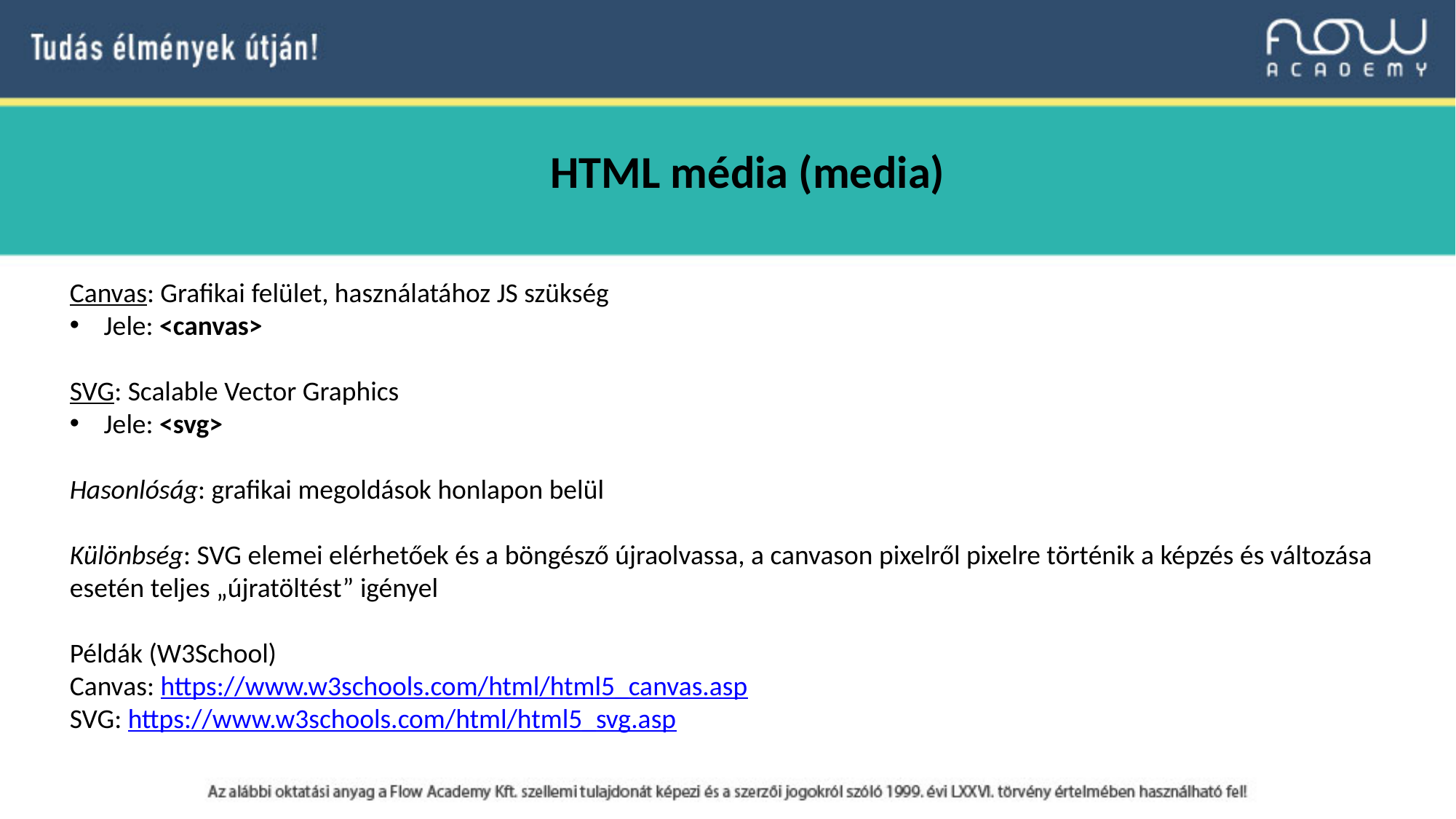

HTML média (media)

Canvas: Grafikai felület, használatához JS szükség
Jele: <canvas>

SVG: Scalable Vector Graphics
Jele: <svg>

Hasonlóság: grafikai megoldások honlapon belül

Különbség: SVG elemei elérhetőek és a böngésző újraolvassa, a canvason pixelről pixelre történik a képzés és változása esetén teljes „újratöltést” igényel

Példák (W3School)
Canvas: https://www.w3schools.com/html/html5_canvas.asp
SVG: https://www.w3schools.com/html/html5_svg.asp